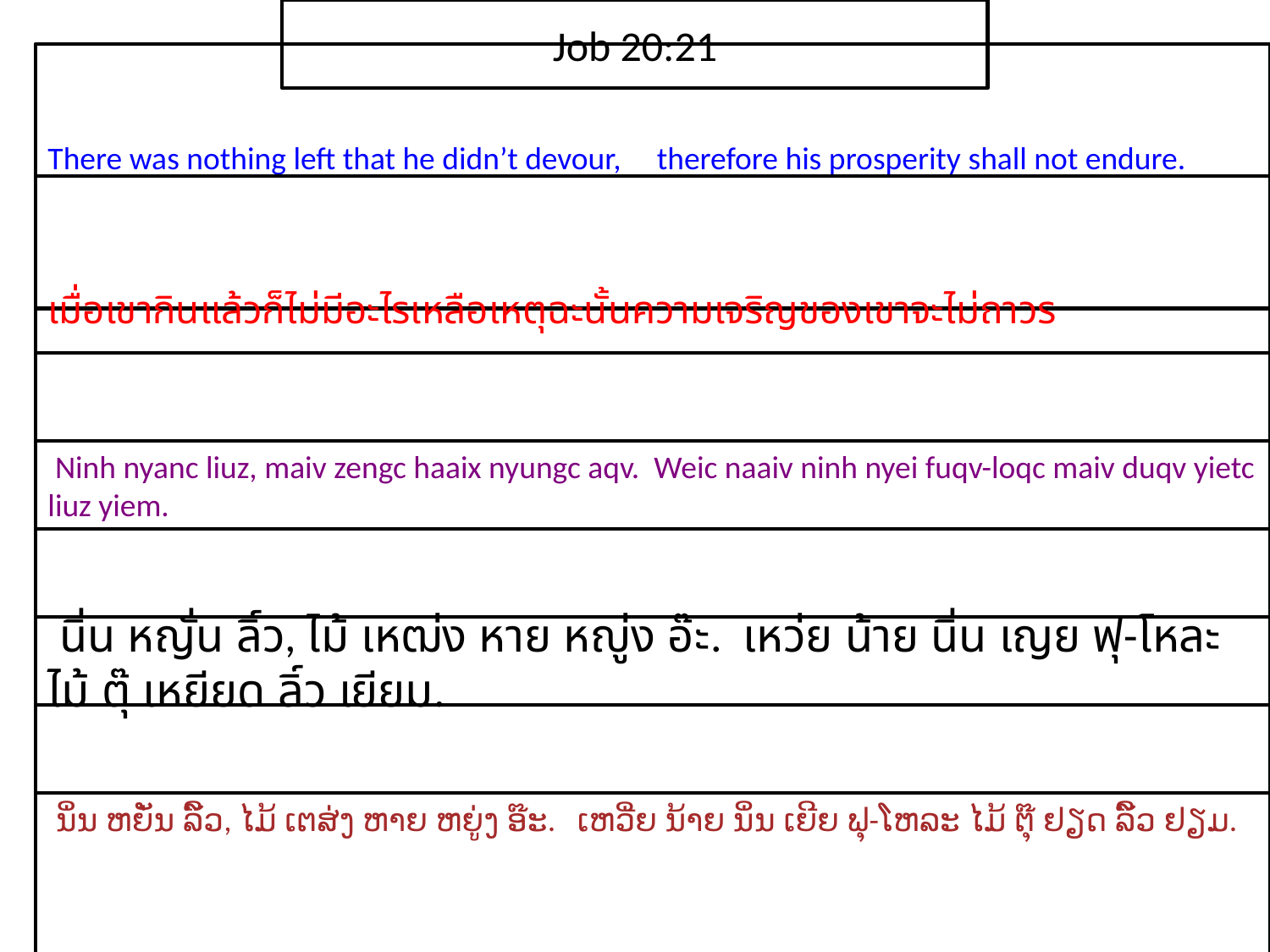

Job 20:21
There was nothing left that he didn’t devour,     therefore his prosperity shall not endure.
เมื่อ​เขา​กิน​แล้ว​ก็​ไม่​มี​อะไร​เหลือเหตุ​ฉะนั้น​ความ​เจริญ​ของ​เขา​จะ​ไม่​ถาวร
 Ninh nyanc liuz, maiv zengc haaix nyungc aqv.  Weic naaiv ninh nyei fuqv-loqc maiv duqv yietc liuz yiem.
 นิ่น หญั่น ลิ์ว, ไม้ เหฒ่ง หาย หญู่ง อ๊ะ.  เหว่ย น้าย นิ่น เญย ฟุ-โหละ ไม้ ตุ๊ เหยียด ลิ์ว เยียม.
 ນິ່ນ ຫຍັ່ນ ລິ໌ວ, ໄມ້ ເຕສ່ງ ຫາຍ ຫຍູ່ງ ອ໊ະ.   ເຫວີ່ຍ ນ້າຍ ນິ່ນ ເຍີຍ ຟຸ-ໂຫລະ ໄມ້ ຕຸ໊ ຢຽດ ລິ໌ວ ຢຽມ.